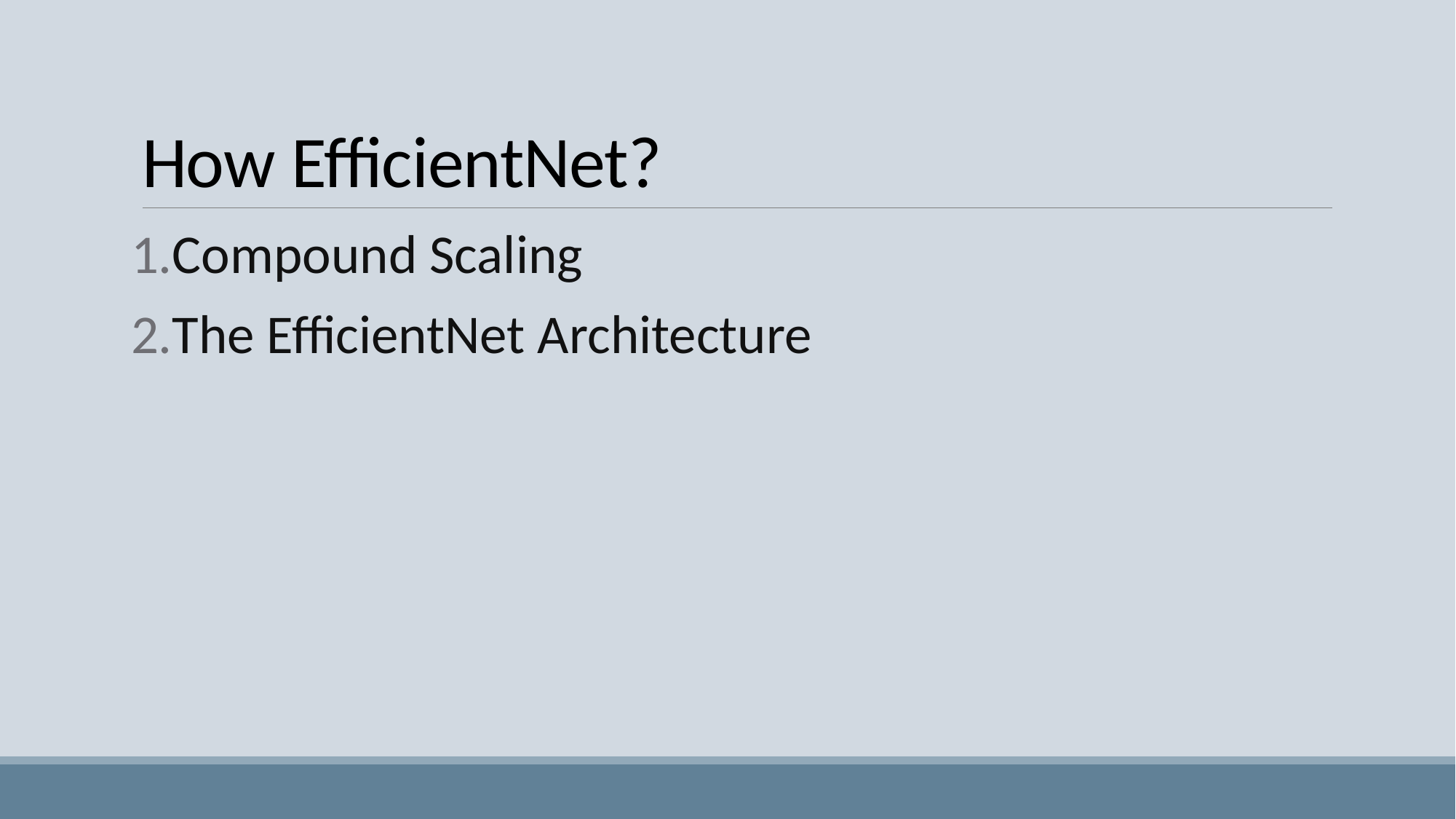

# How EfficientNet?
Compound Scaling
The EfficientNet Architecture